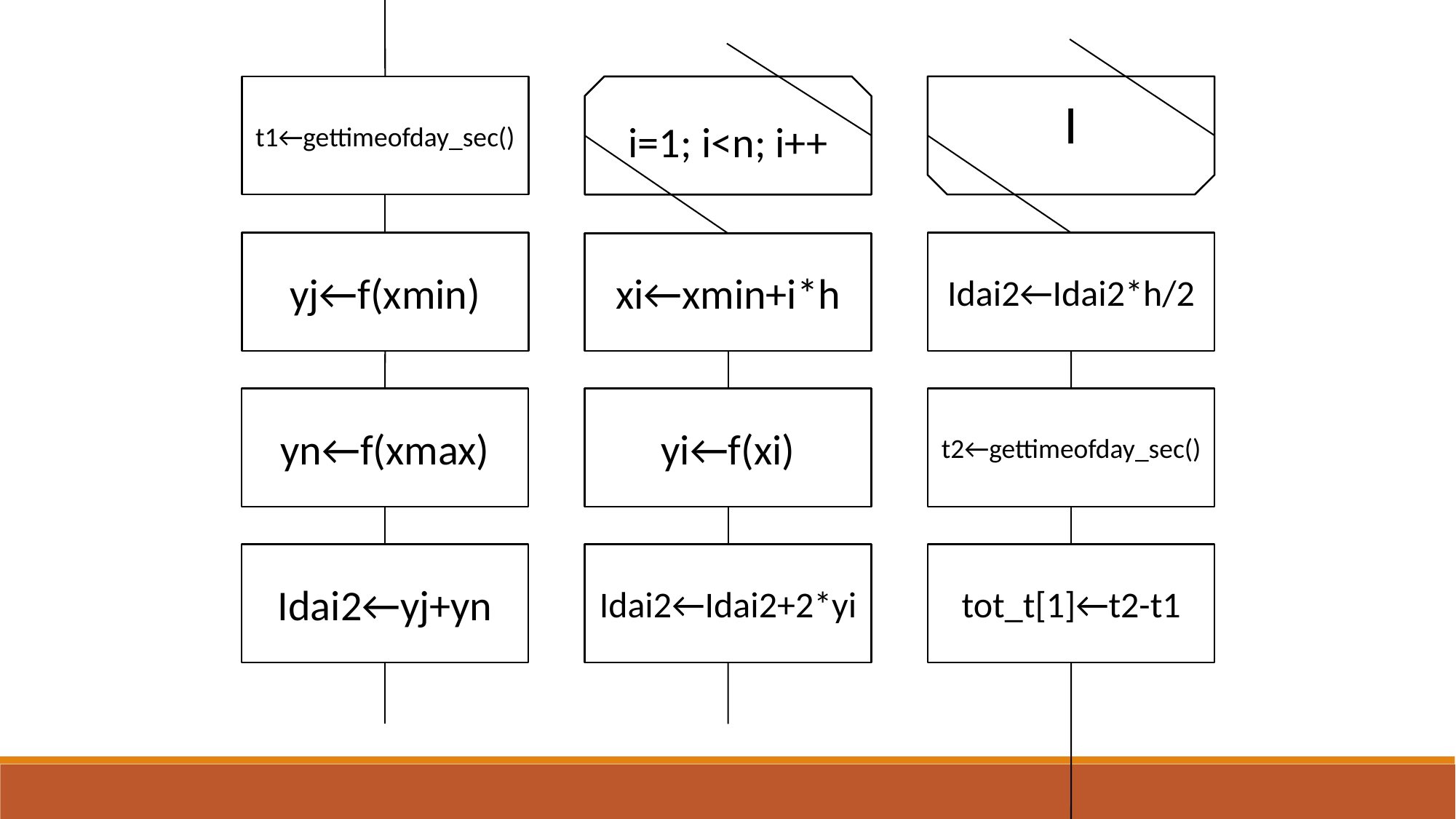

t1←gettimeofday_sec()
i=1; i<n; i++
I
yj←f(xmin)
Idai2←Idai2*h/2
xi←xmin+i*h
t2←gettimeofday_sec()
yi←f(xi)
yn←f(xmax)
tot_t[1]←t2-t1
Idai2←yj+yn
Idai2←Idai2+2*yi